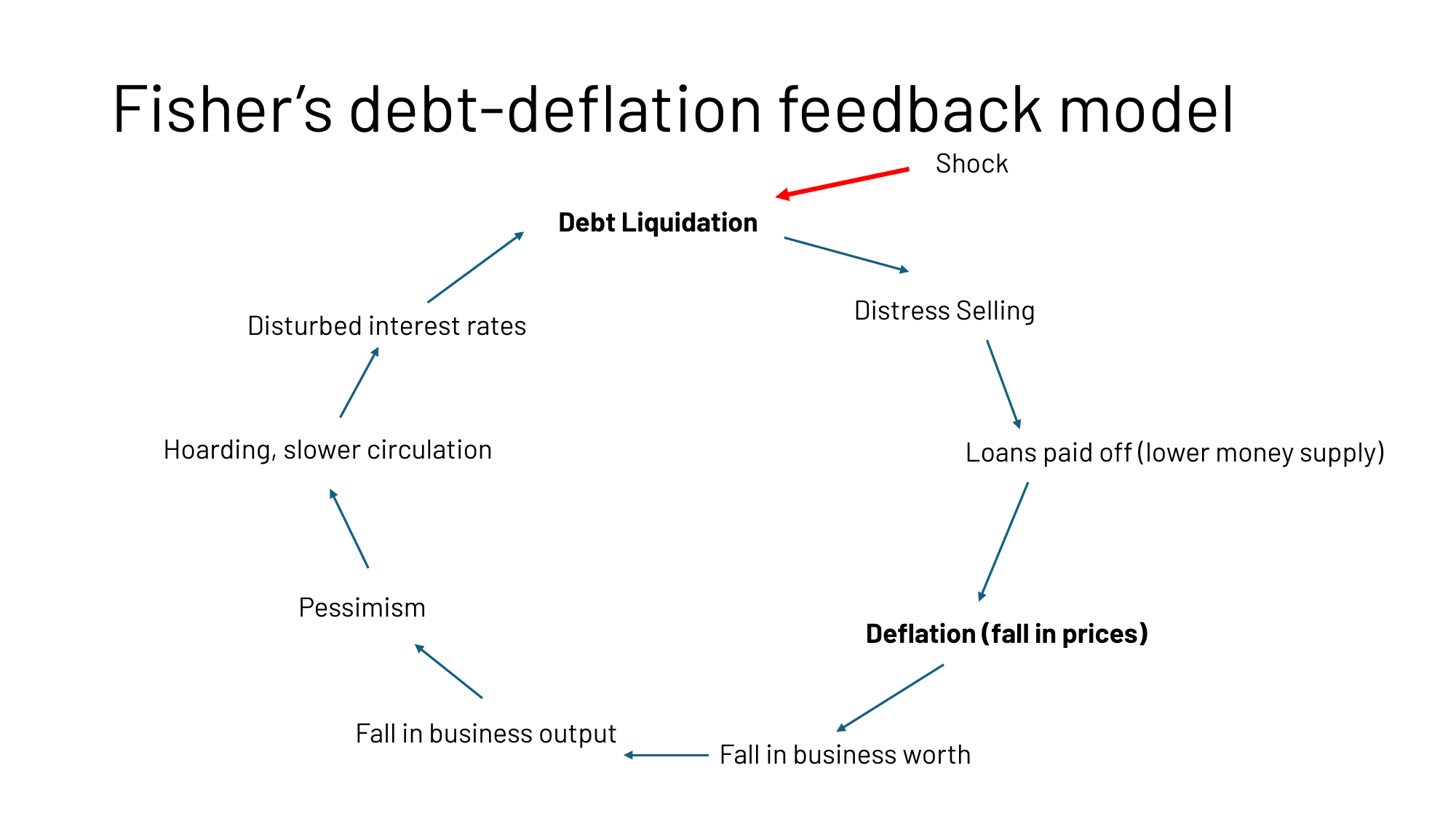

# Fisher’s debt-deflation feedback model
Shock
Debt Liquidation
Distress Selling
Disturbed interest rates
Hoarding, slower circulation
Loans paid off (lower money supply)
Pessimism
Deflation (fall in prices)
Fall in business output
Fall in business worth